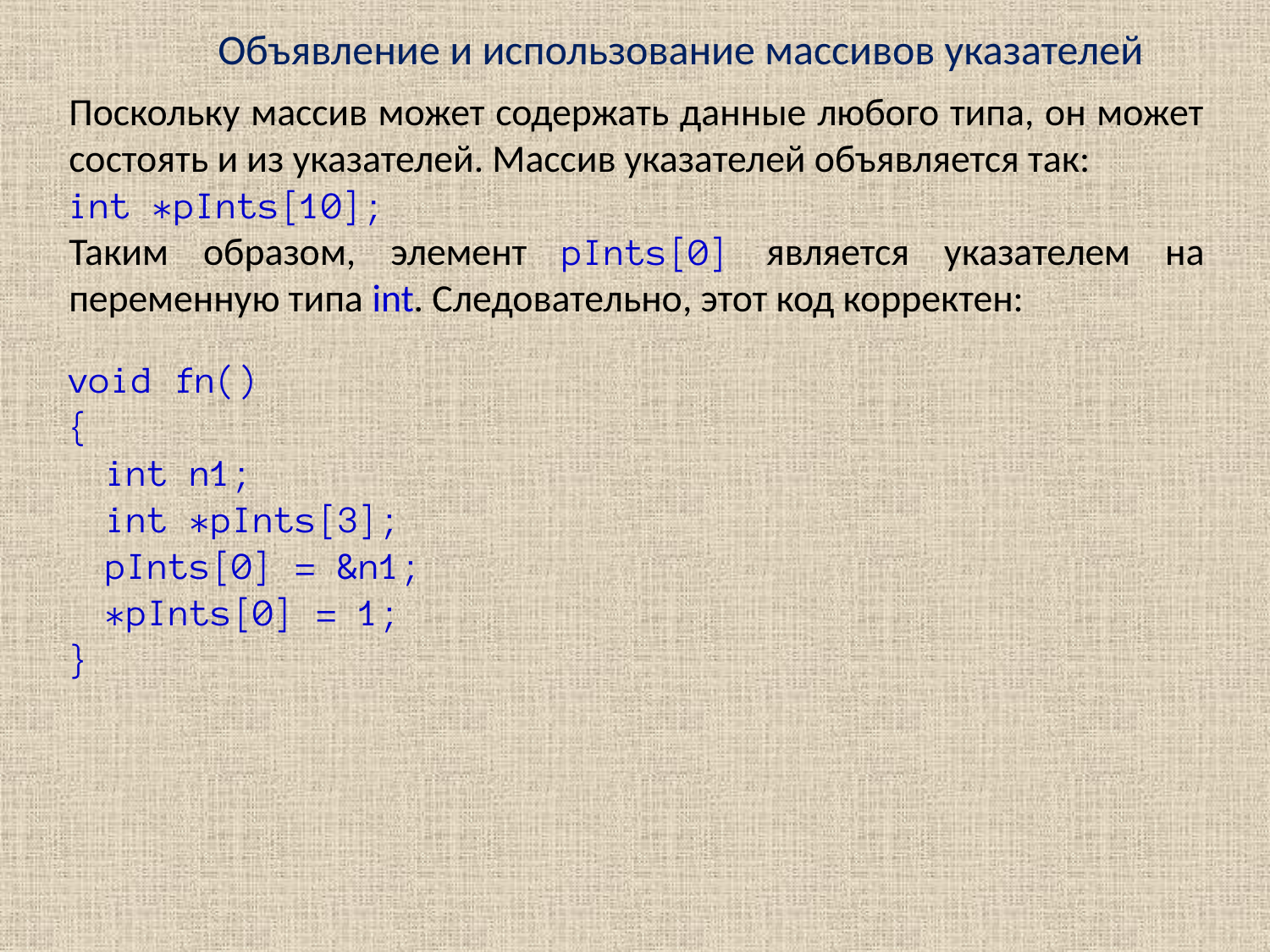

Объявление и использование массивов указателей
Поскольку массив может содержать данные любого типа, он может состоять и из указателей. Массив указателей объявляется так:
int *pInts[10];
Таким образом, элемент pInts[0] является указателем на переменную типа int. Следовательно, этот код корректен:
void fn()
{
int n1;
int *pInts[3];
pInts[0] = &n1;
*pInts[0] = 1;
}